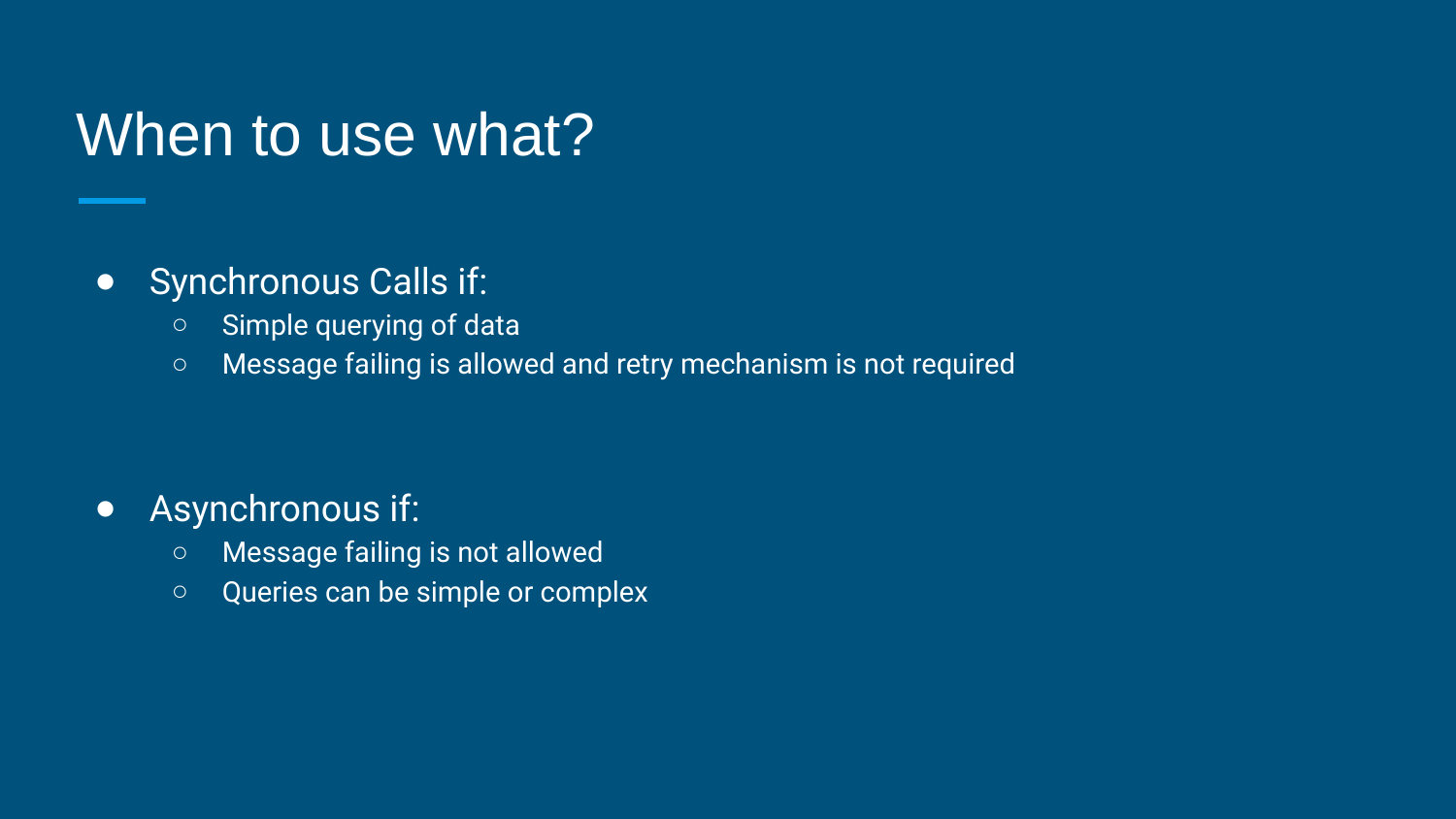

# When to use what?
Synchronous Calls if:
Simple querying of data
Message failing is allowed and retry mechanism is not required

Asynchronous if:
Message failing is not allowed
Queries can be simple or complex